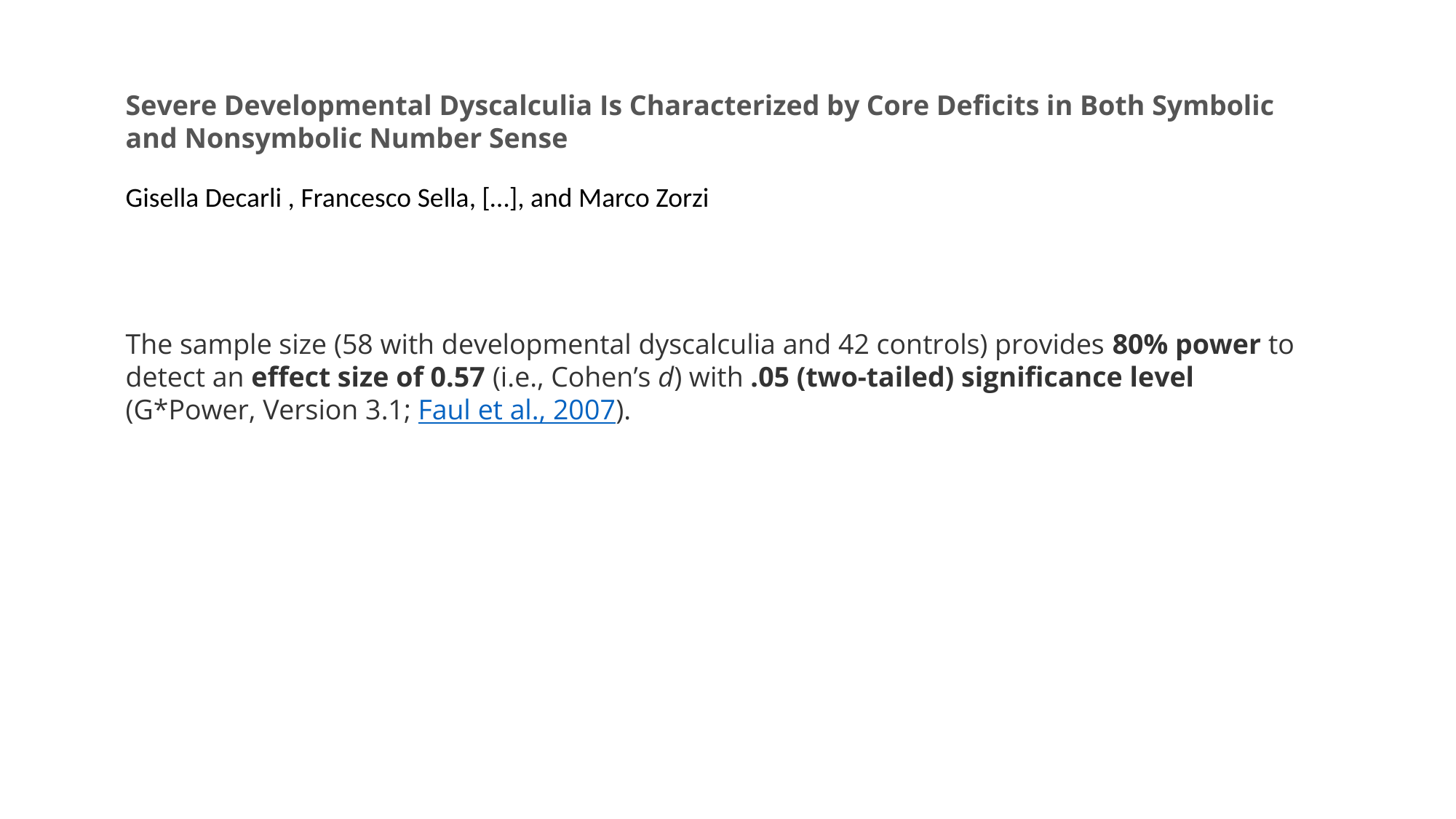

Severe Developmental Dyscalculia Is Characterized by Core Deficits in Both Symbolic and Nonsymbolic Number Sense
Gisella Decarli , Francesco Sella, […], and Marco Zorzi
The sample size (58 with developmental dyscalculia and 42 controls) provides 80% power to detect an effect size of 0.57 (i.e., Cohen’s d) with .05 (two-tailed) significance level (G*Power, Version 3.1; Faul et al., 2007).